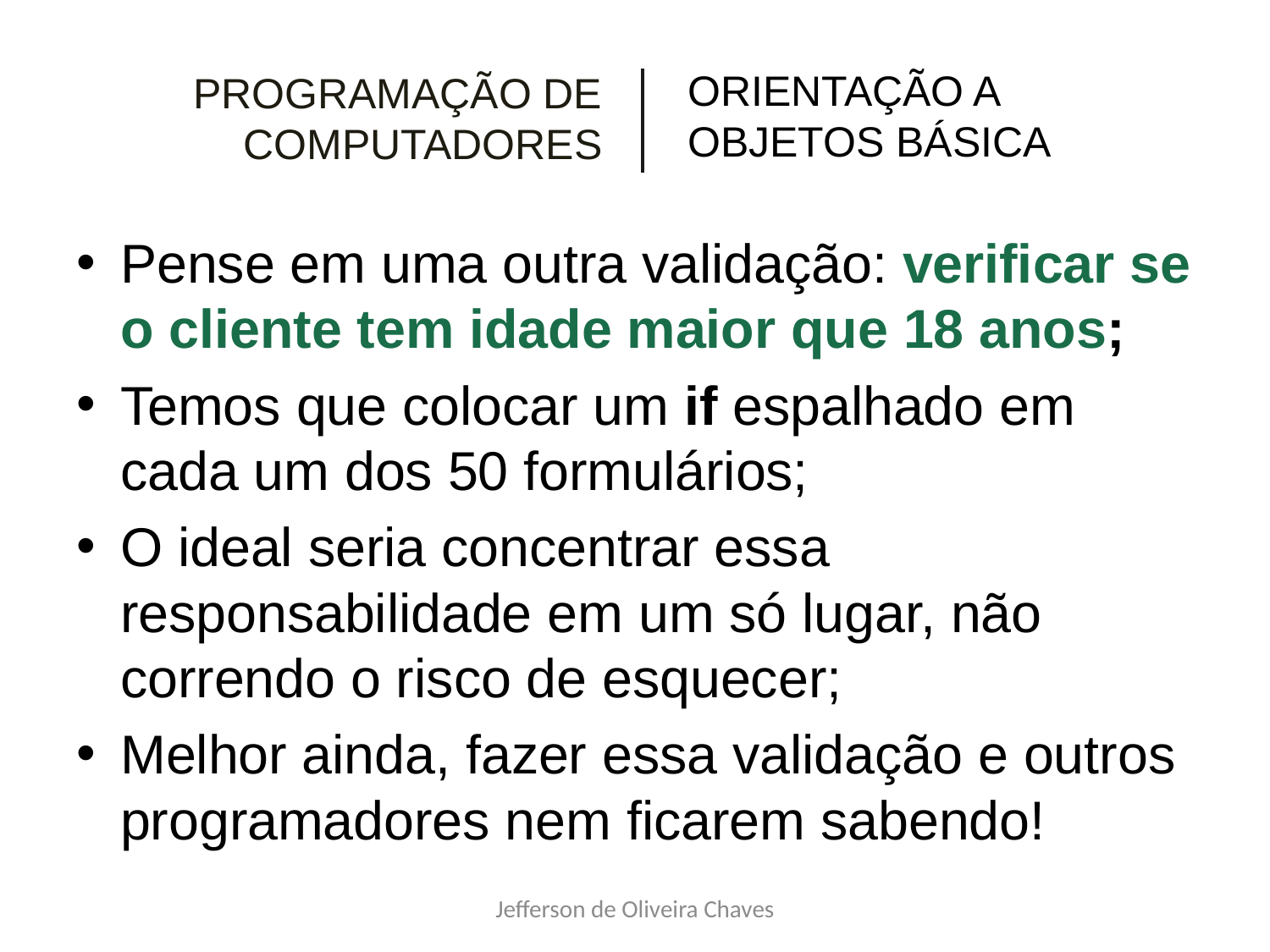

# PROGRAMAÇÃO DE COMPUTADORES
ORIENTAÇÃO A OBJETOS BÁSICA
Pense em uma outra validação: verificar se o cliente tem idade maior que 18 anos;
Temos que colocar um if espalhado em cada um dos 50 formulários;
O ideal seria concentrar essa responsabilidade em um só lugar, não correndo o risco de esquecer;
Melhor ainda, fazer essa validação e outros programadores nem ficarem sabendo!
Jefferson de Oliveira Chaves